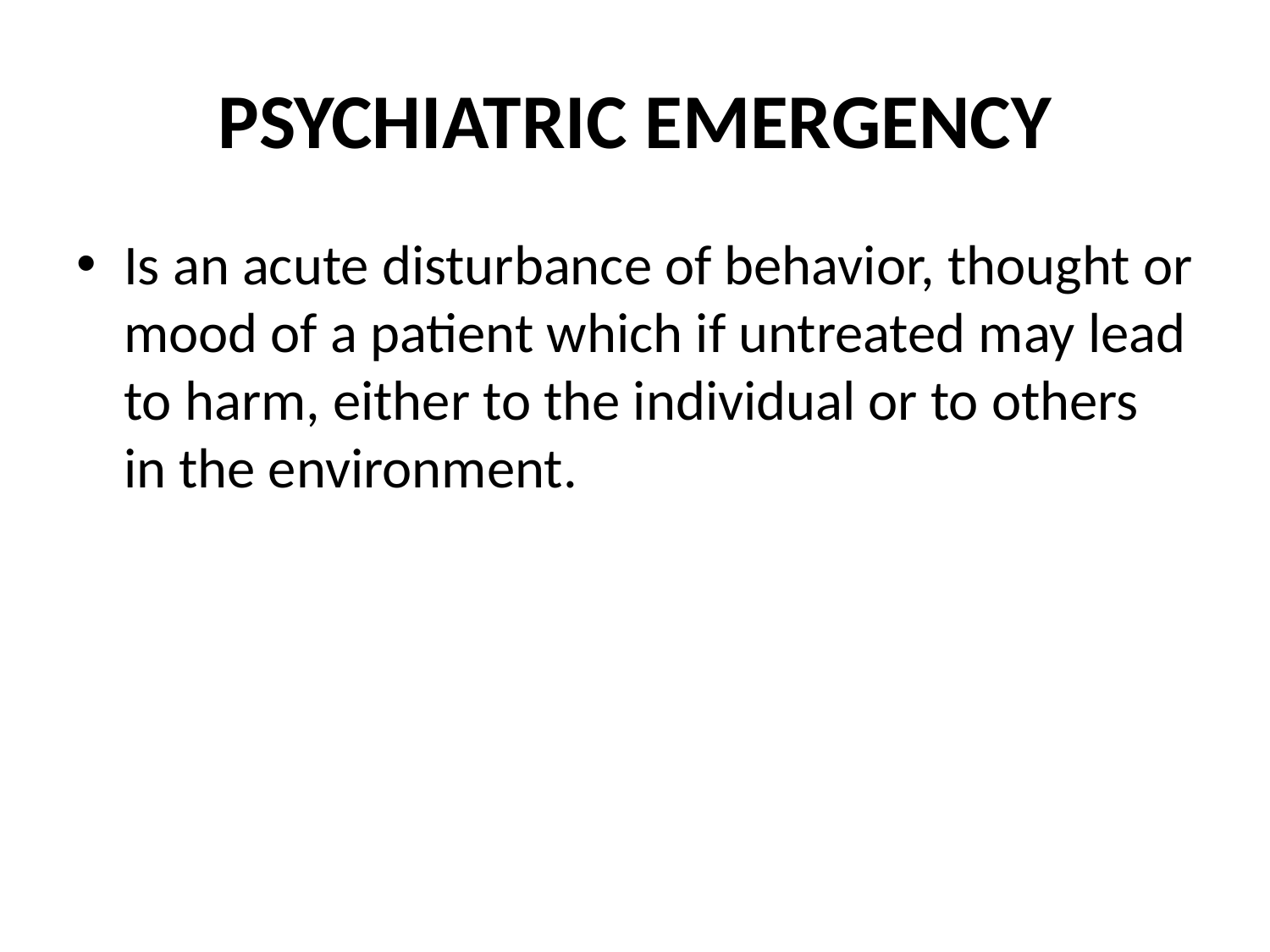

# PSYCHIATRIC EMERGENCY
Is an acute disturbance of behavior, thought or mood of a patient which if untreated may lead to harm, either to the individual or to others in the environment.